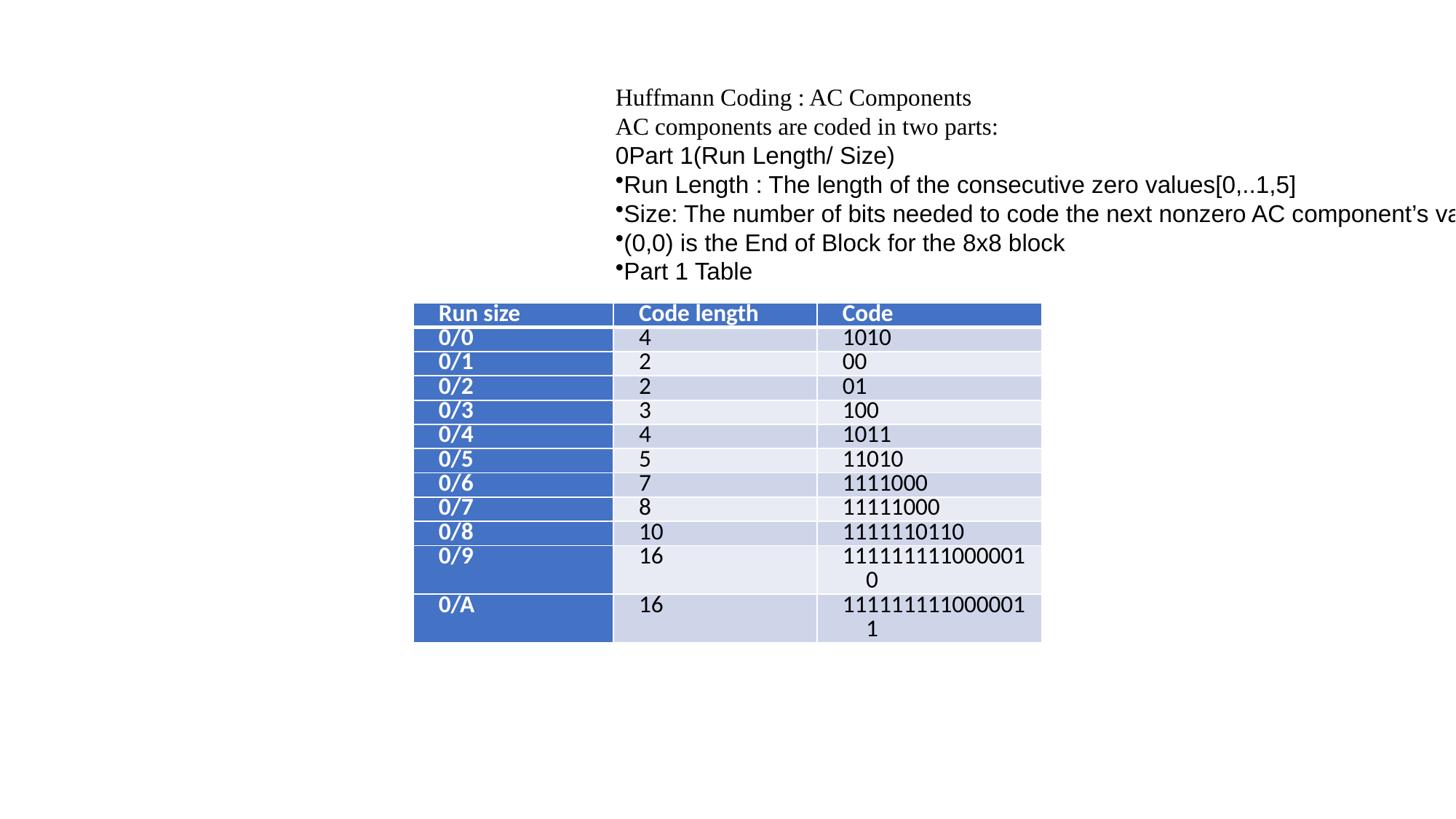

#
Huffmann Coding : AC Components
AC components are coded in two parts:
0Part 1(Run Length/ Size)
Run Length : The length of the consecutive zero values[0,..1,5]
Size: The number of bits needed to code the next nonzero AC component’s value.[0,-A]
(0,0) is the End of Block for the 8x8 block
Part 1 Table
| Run size | Code length | Code |
| --- | --- | --- |
| 0/0 | 4 | 1010 |
| 0/1 | 2 | 00 |
| 0/2 | 2 | 01 |
| 0/3 | 3 | 100 |
| 0/4 | 4 | 1011 |
| 0/5 | 5 | 11010 |
| 0/6 | 7 | 1111000 |
| 0/7 | 8 | 11111000 |
| 0/8 | 10 | 1111110110 |
| 0/9 | 16 | 1111111110000010 |
| 0/A | 16 | 1111111110000011 |